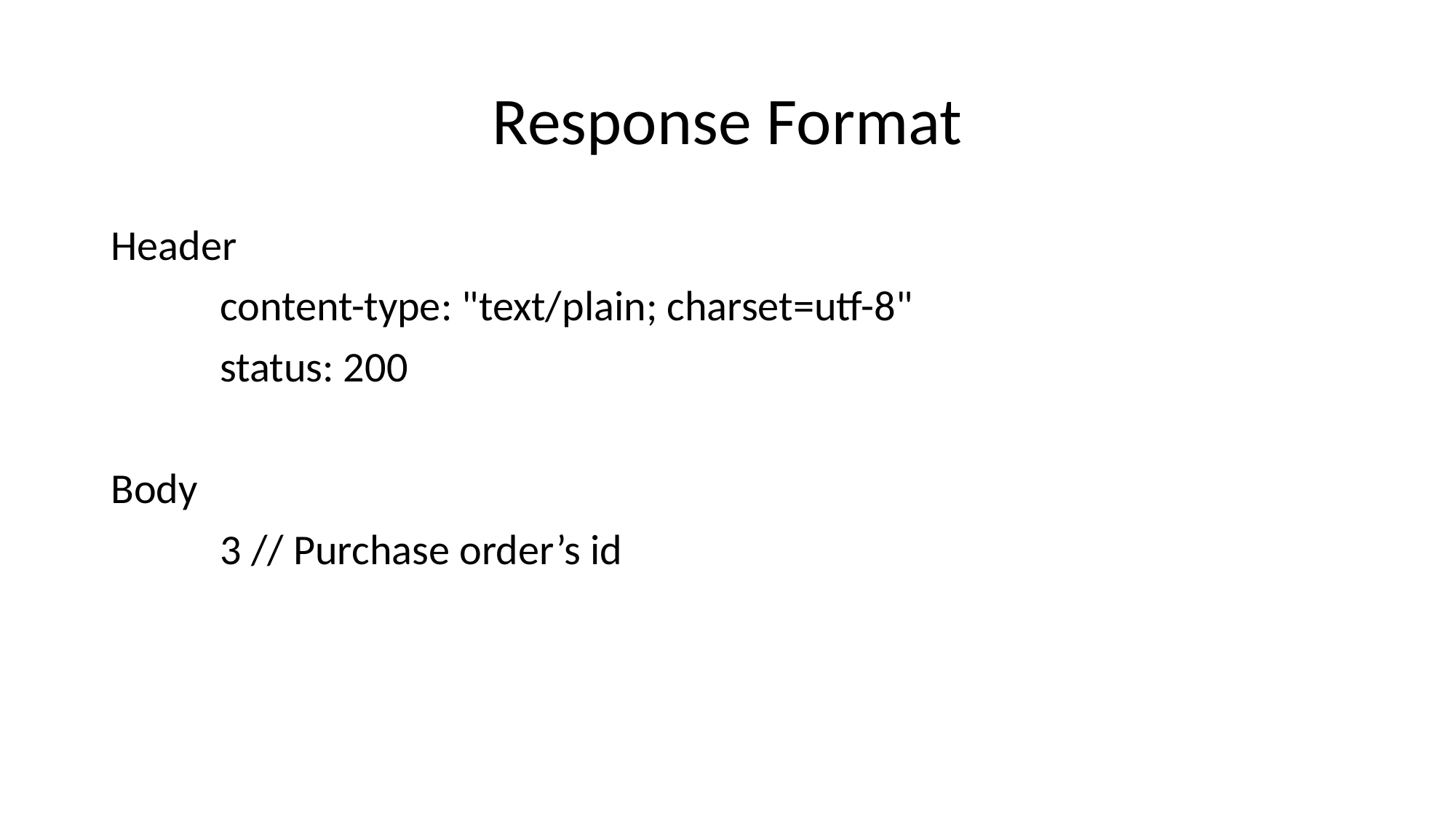

# Response Format
Header
	content-type: "text/plain; charset=utf-8"
	status: 200

Body
	3 // Purchase order’s id